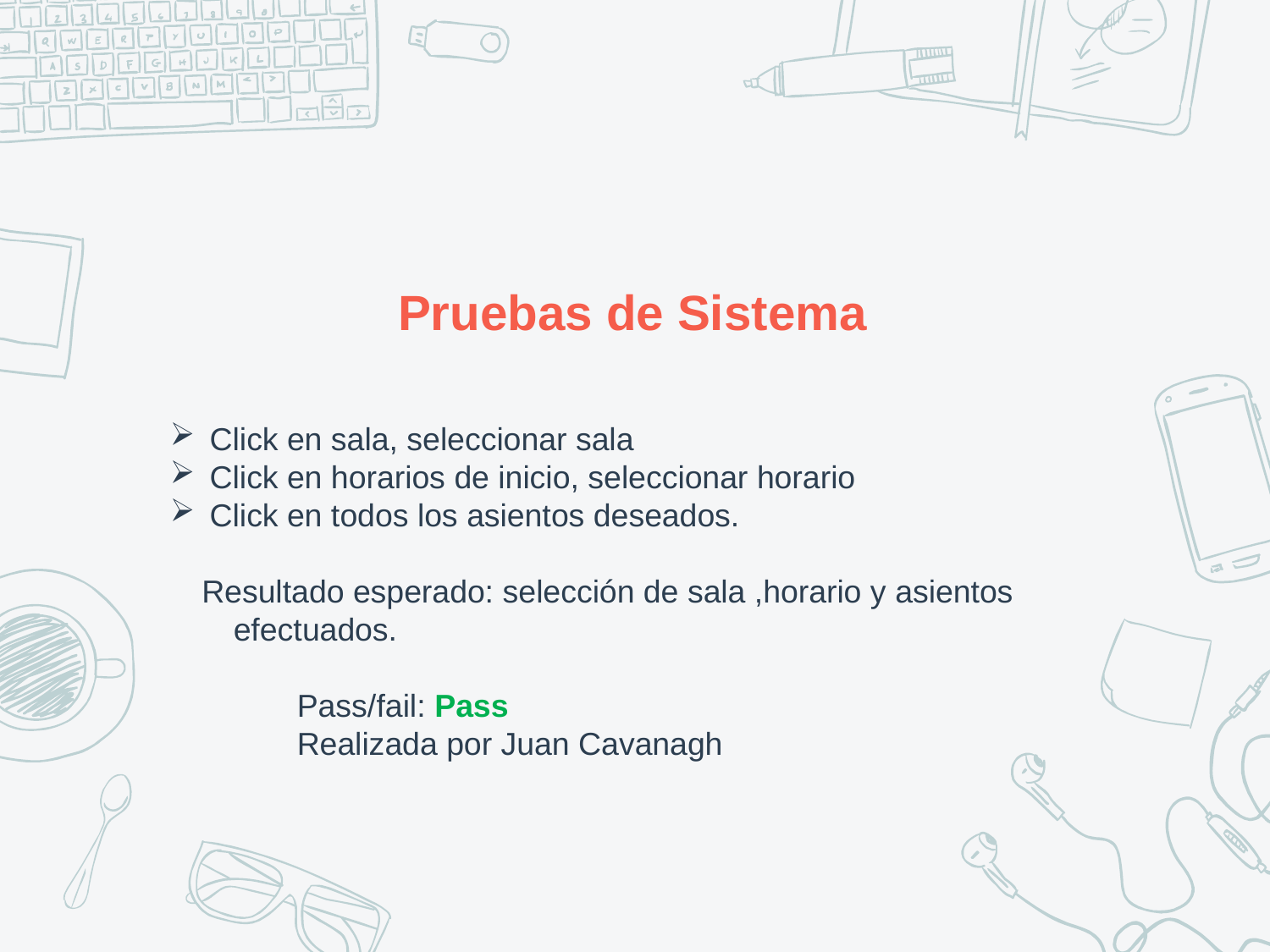

# Pruebas de Sistema
Click en sala, seleccionar sala
Click en horarios de inicio, seleccionar horario
Click en todos los asientos deseados.

Resultado esperado: selección de sala ,horario y asientos efectuados.

	Pass/fail: Pass
	Realizada por Juan Cavanagh